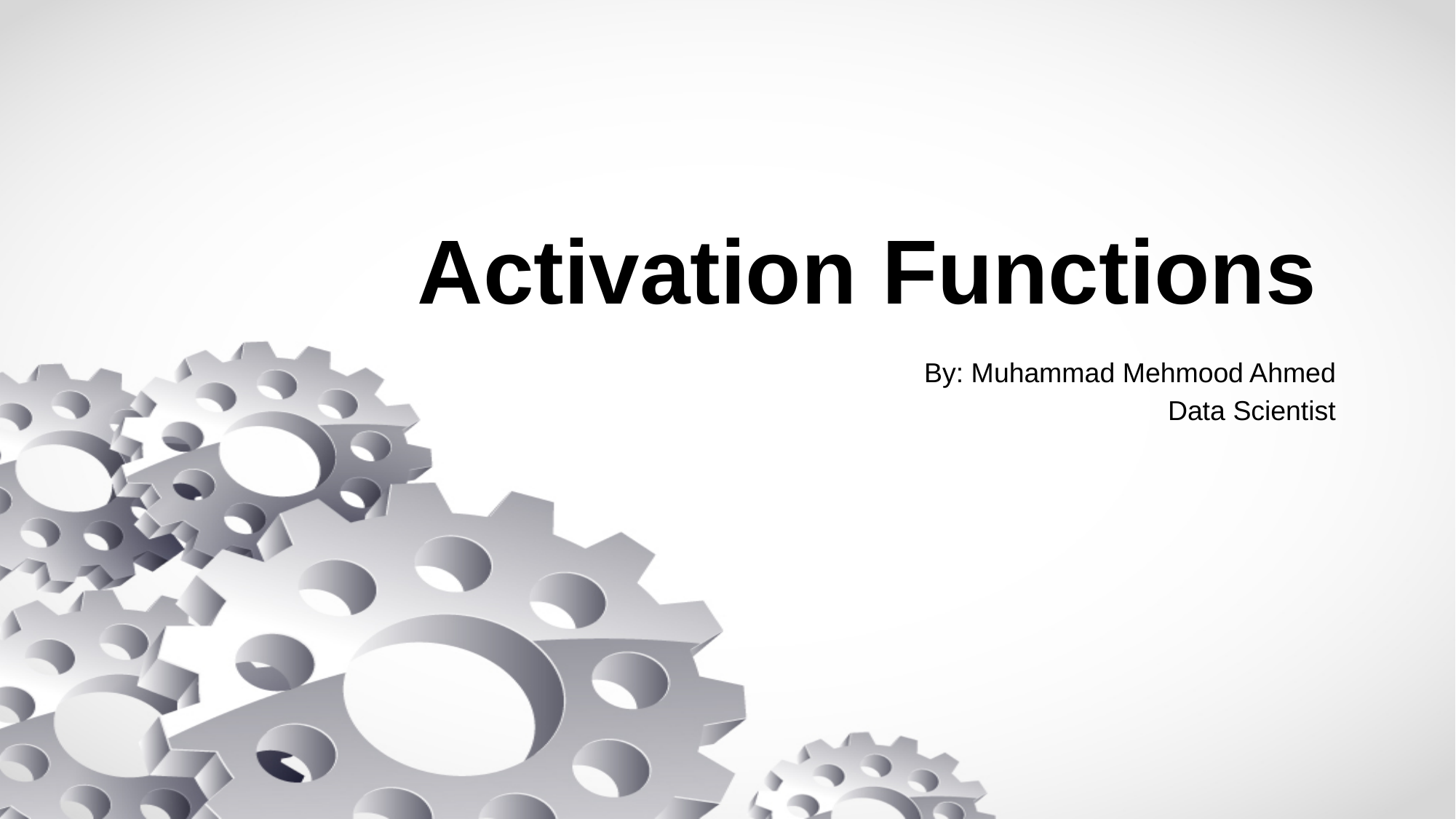

# Activation Functions
By: Muhammad Mehmood Ahmed
Data Scientist